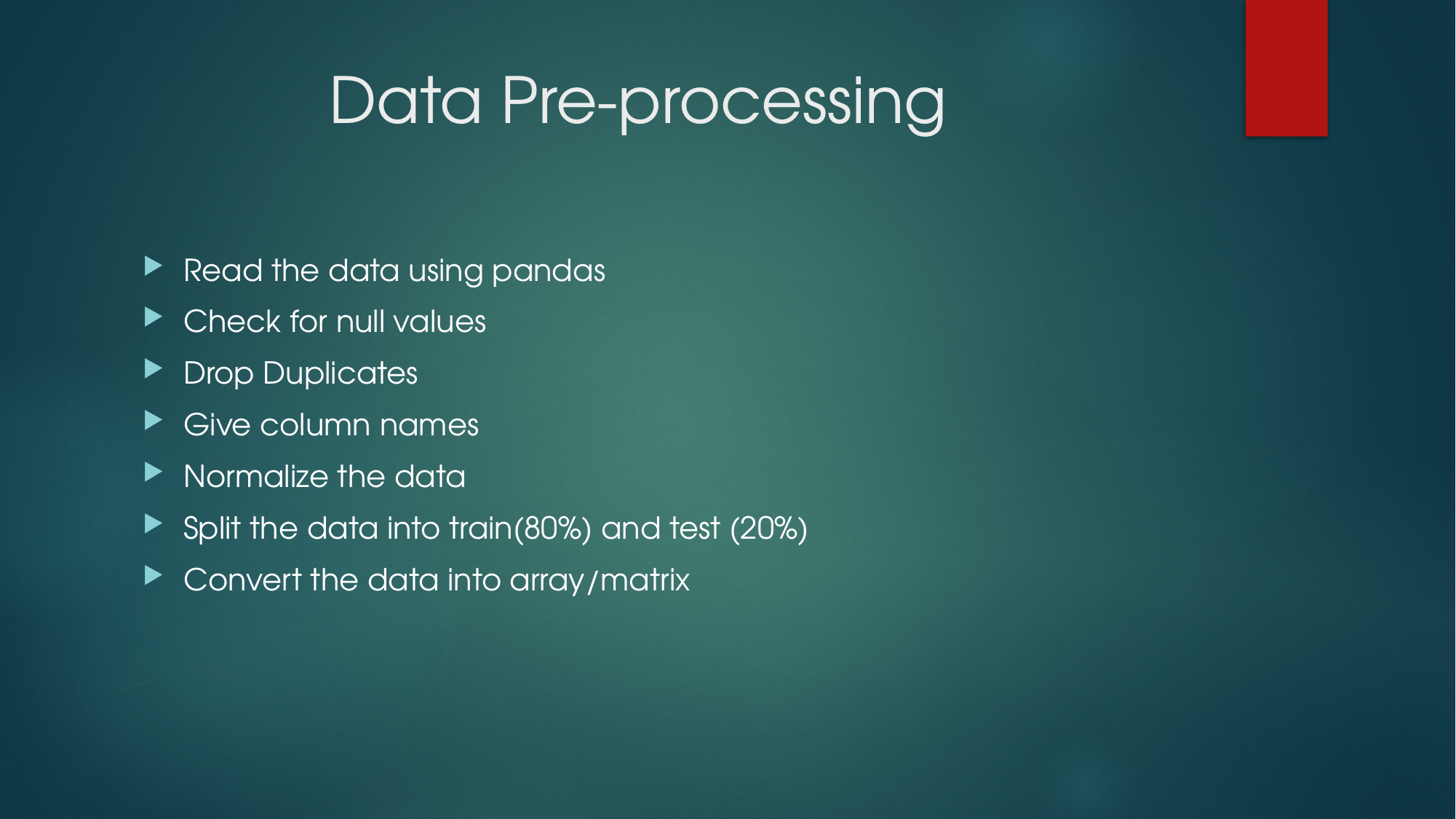

# Data Pre-processing
Read the data using pandas
Check for null values
Drop Duplicates
Give column names
Normalize the data
Split the data into train(80%) and test (20%)
Convert the data into array/matrix